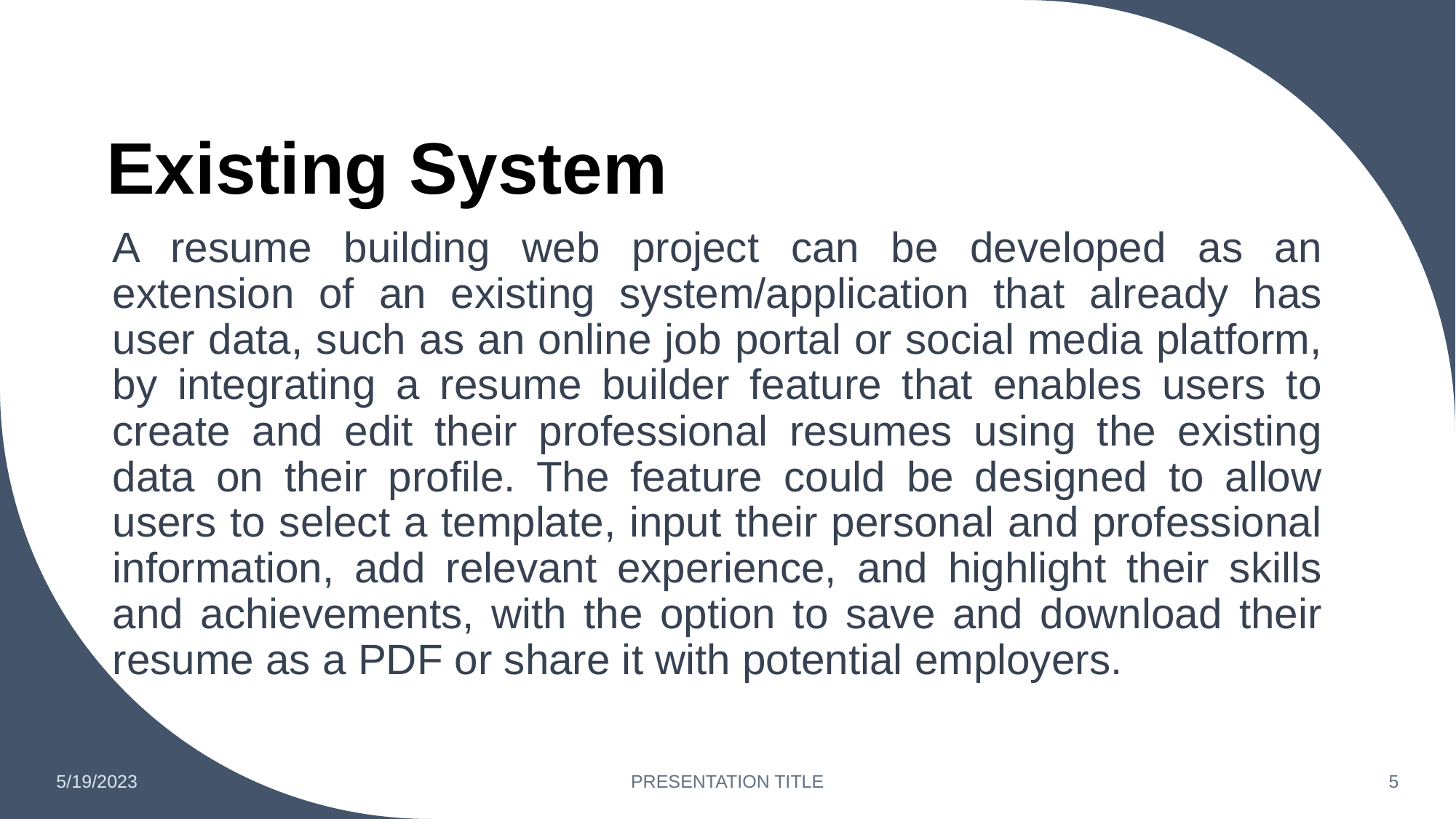

# Existing System
A resume building web project can be developed as an extension of an existing system/application that already has user data, such as an online job portal or social media platform, by integrating a resume builder feature that enables users to create and edit their professional resumes using the existing data on their profile. The feature could be designed to allow users to select a template, input their personal and professional information, add relevant experience, and highlight their skills and achievements, with the option to save and download their resume as a PDF or share it with potential employers.
5/19/2023
PRESENTATION TITLE
5